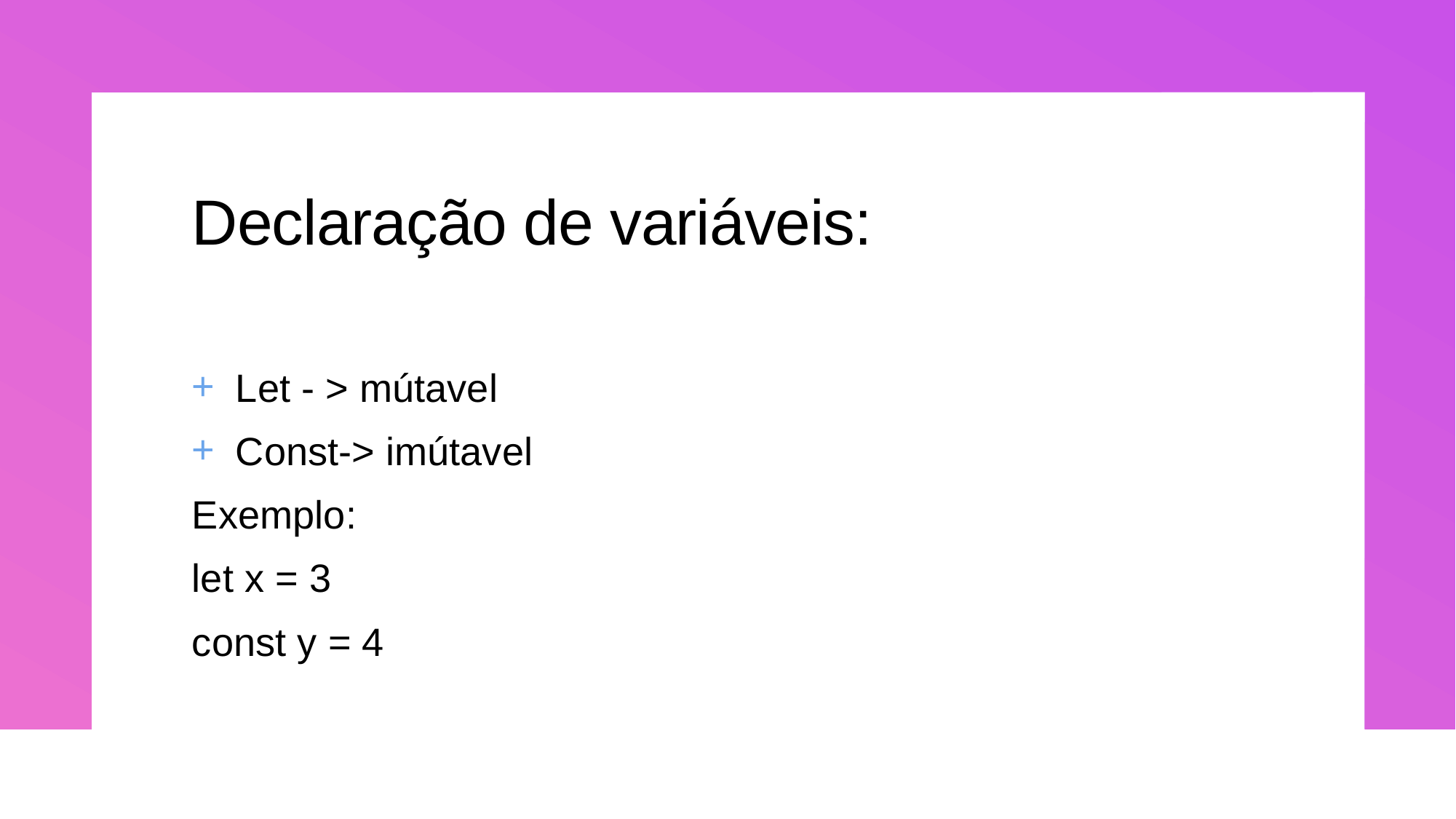

# Declaração de variáveis:
Let - > mútavel
Const-> imútavel
Exemplo:
let x = 3
const y = 4